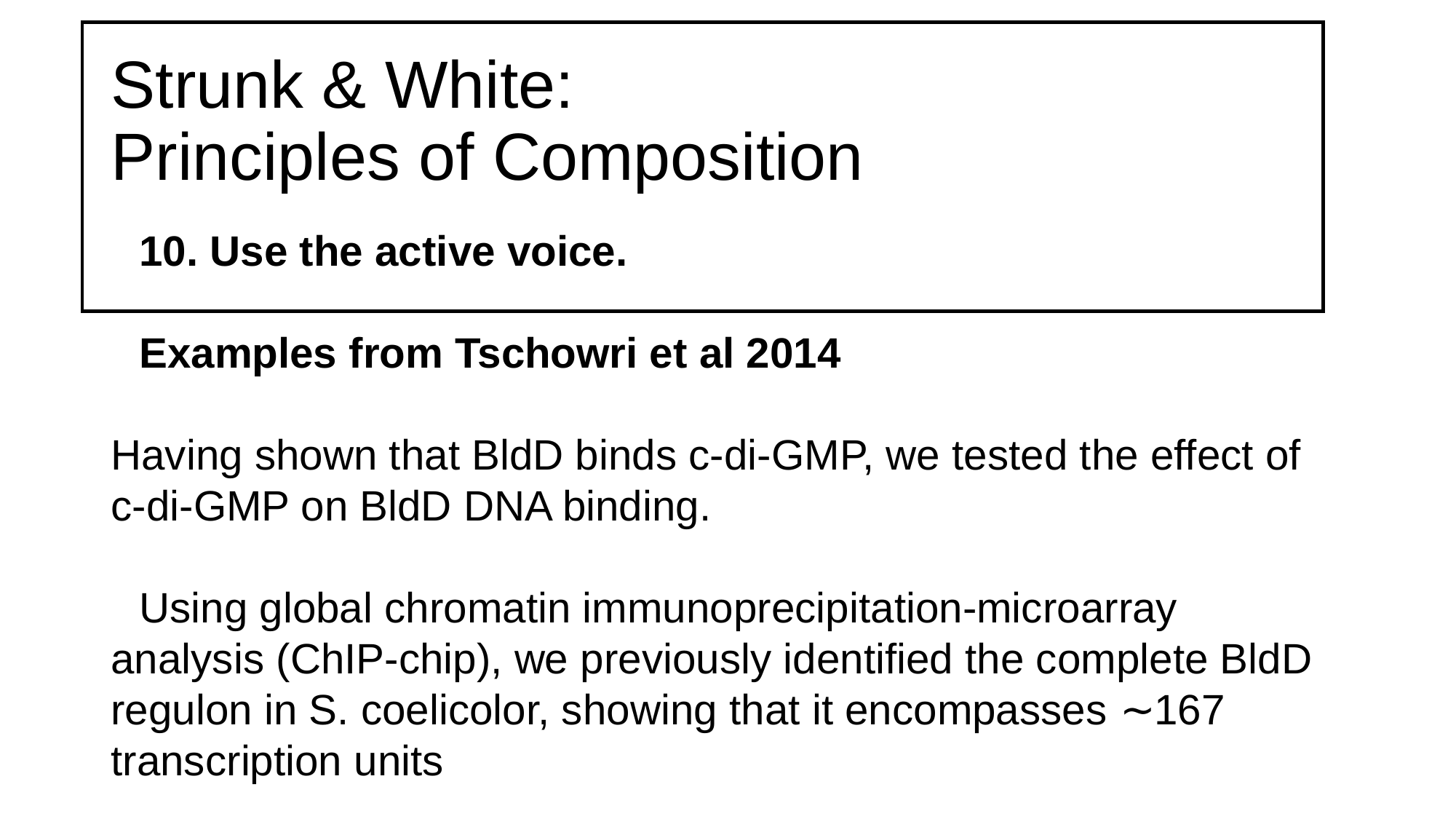

# Strunk & White: Principles of Composition
10. Use the active voice.

Examples from Tschowri et al 2014
Having shown that BldD binds c-di-GMP, we tested the effect of c-di-GMP on BldD DNA binding.

Using global chromatin immunoprecipitation-microarray analysis (ChIP-chip), we previously identified the complete BldD regulon in S. coelicolor, showing that it encompasses ∼167 transcription units